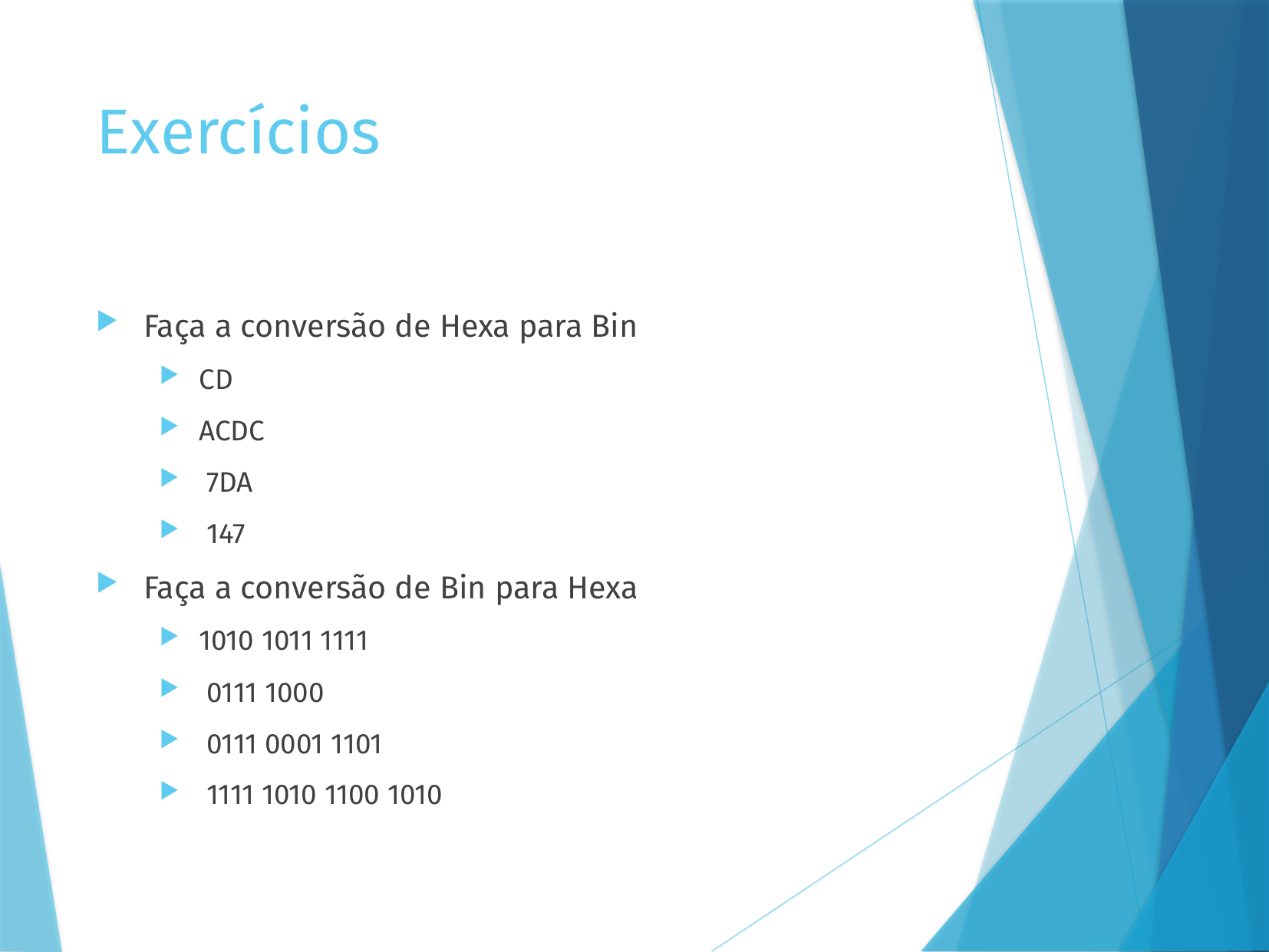

# Exercícios
Faça a conversão de Hexa para Bin
CD
ACDC
 7DA
 147
Faça a conversão de Bin para Hexa
1010 1011 1111
 0111 1000
 0111 0001 1101
 1111 1010 1100 1010